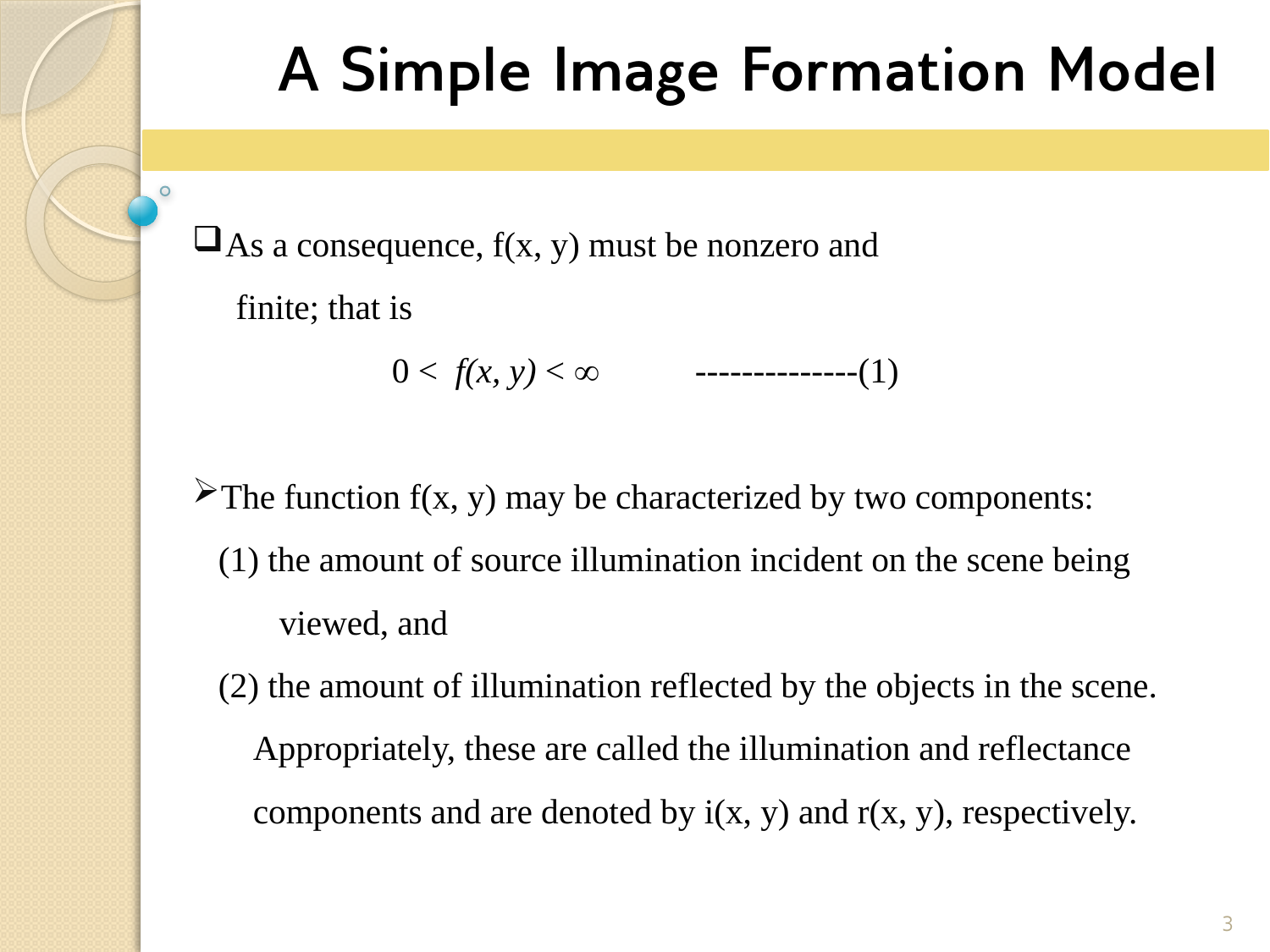

A Simple Image Formation Model

 As a consequence, f(x, y) must be nonzero and
     finite; that is
                       0 <  f(x, y) < ∞           --------------(1)

 The function f(x, y) may be characterized by two components:
   (1) the amount of source illumination incident on the scene being
          viewed, and
   (2) the amount of illumination reflected by the objects in the scene.
       Appropriately, these are called the illumination and reflectance
       components and are denoted by i(x, y) and r(x, y), respectively.

3